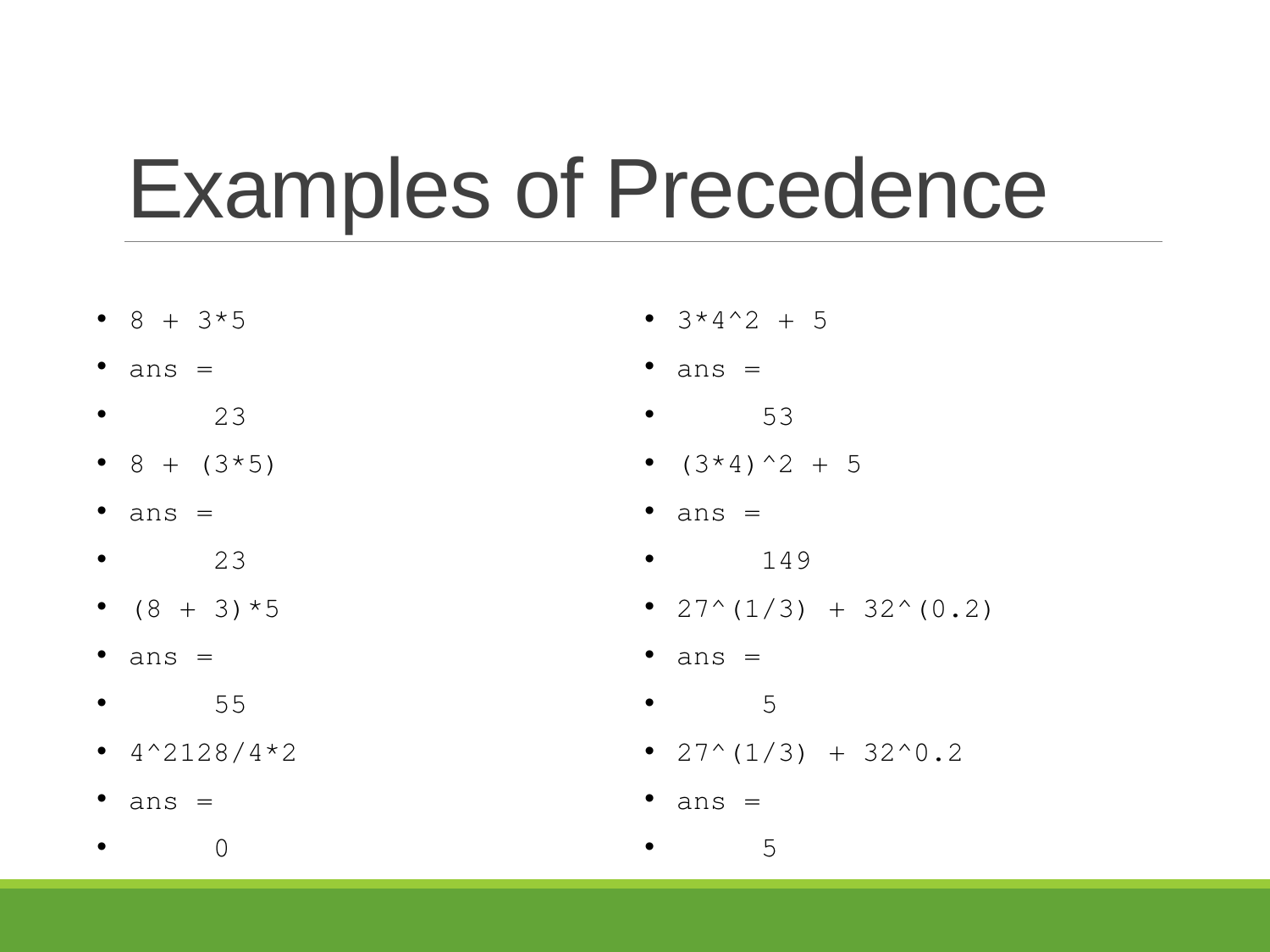

# Examples of Precedence
8 + 3*5
ans =
     23
8 + (3*5)
ans =
     23
(8 + 3)*5
ans =
     55
4^2­12­8/4*2
ans =
     0
3*4^2 + 5
ans =
     53
(3*4)^2 + 5
ans =
     149
27^(1/3) + 32^(0.2)
ans =
     5
27^(1/3) + 32^0.2
ans =
     5